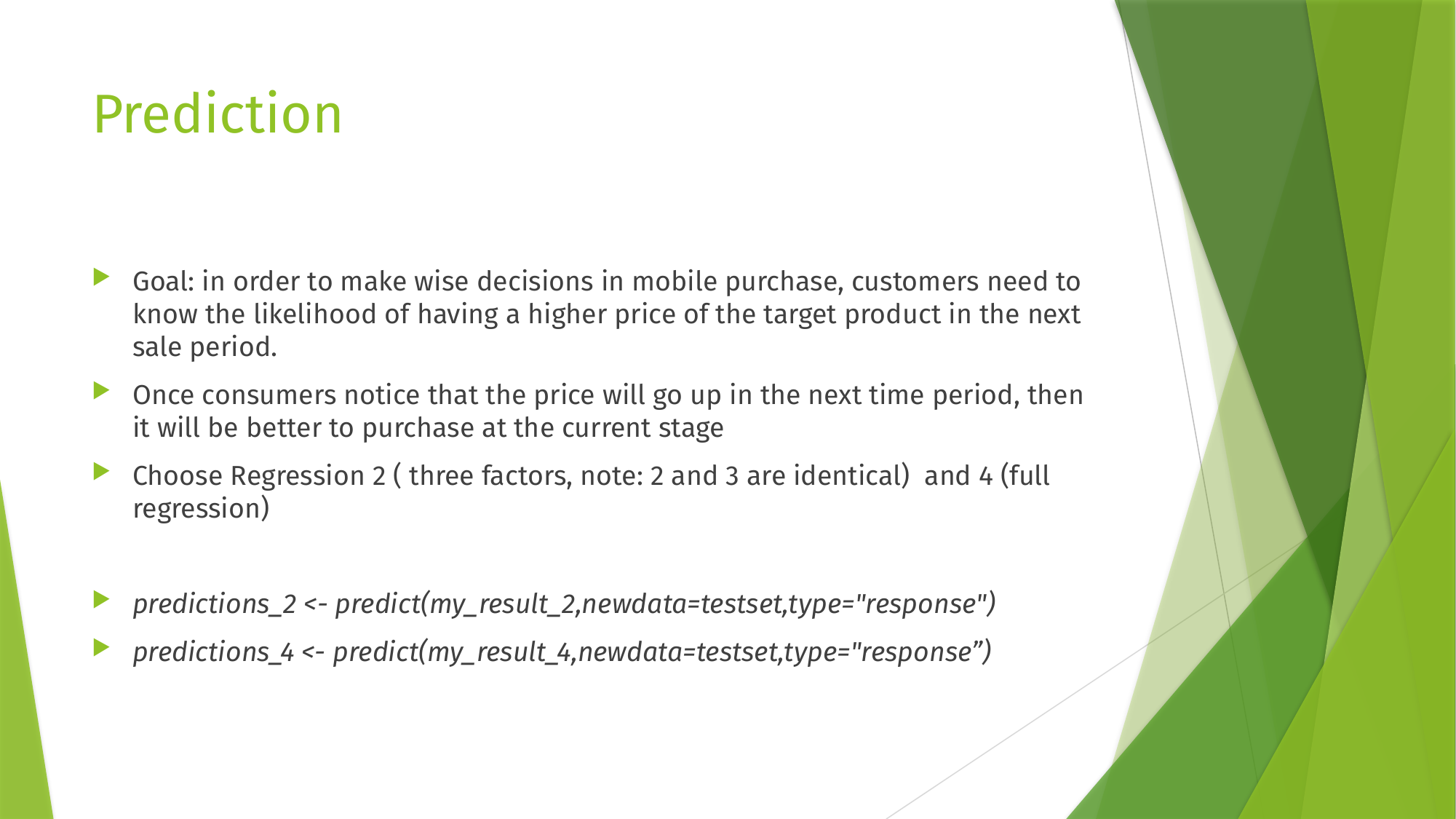

# Prediction
Goal: in order to make wise decisions in mobile purchase, customers need to know the likelihood of having a higher price of the target product in the next sale period.
Once consumers notice that the price will go up in the next time period, then it will be better to purchase at the current stage
Choose Regression 2 ( three factors, note: 2 and 3 are identical)  and 4 (full regression)

predictions_2 <- predict(my_result_2,newdata=testset,type="response")
predictions_4 <- predict(my_result_4,newdata=testset,type="response”)